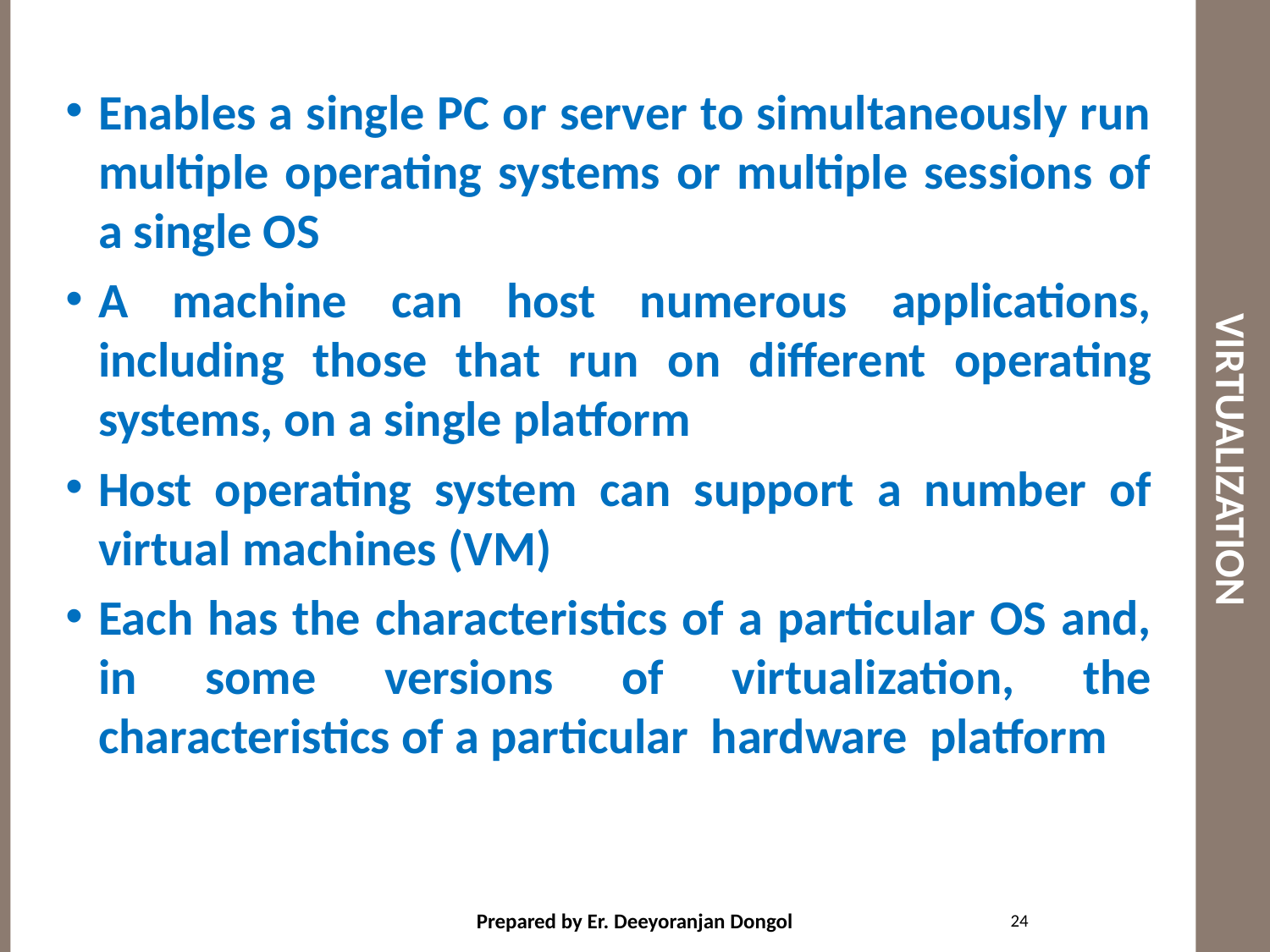

# VIRTUALIZATION
Enables a single PC or server to simultaneously run multiple operating systems or multiple sessions of a single OS
A machine can host numerous applications, including those that run on different operating systems, on a single platform
Host operating system can support a number of virtual machines (VM)
Each has the characteristics of a particular OS and, in some versions of virtualization, the characteristics of a particular  hardware  platform
24
Prepared by Er. Deeyoranjan Dongol